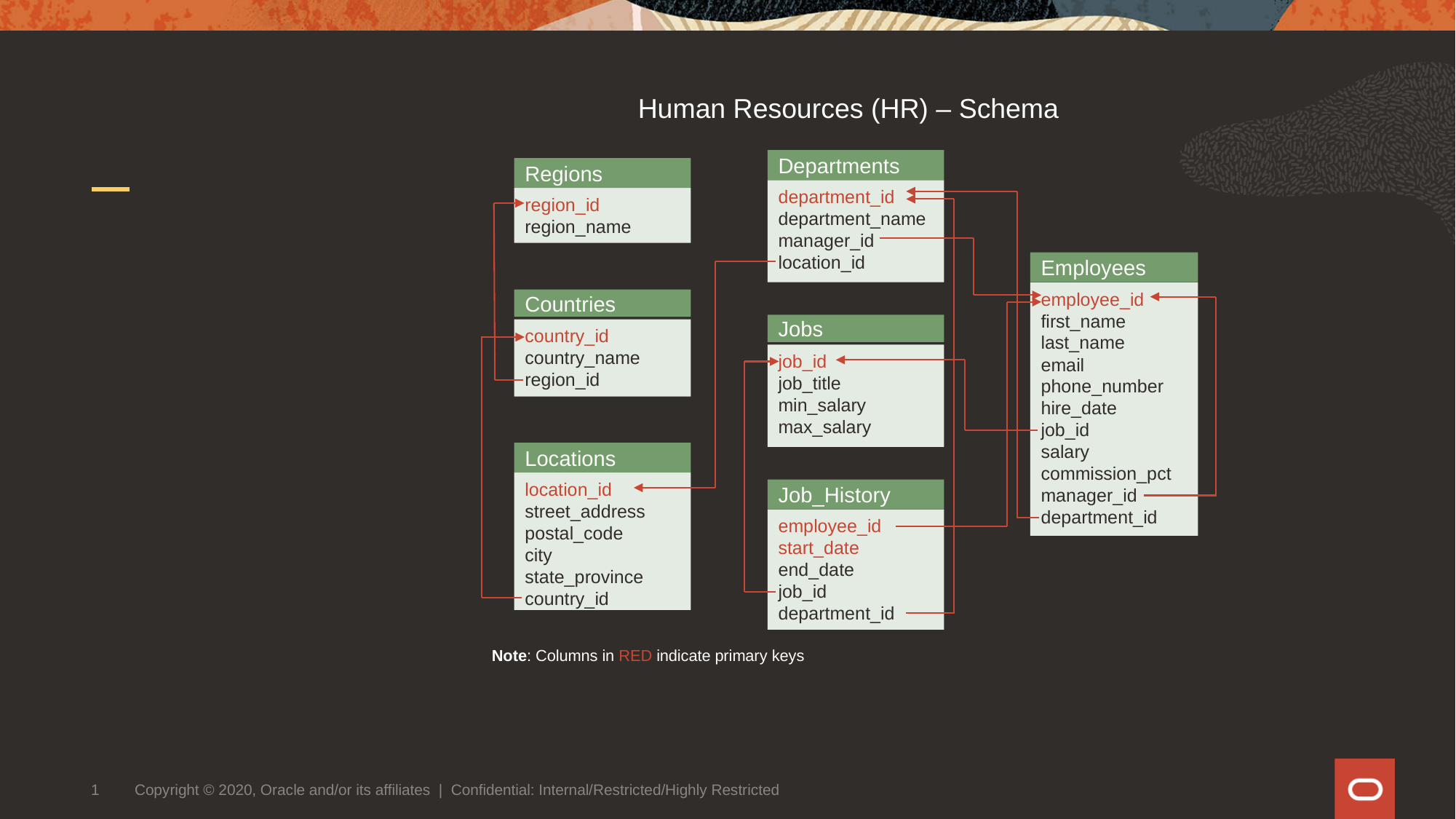

Human Resources (HR) – Schema
Departments
Regions
department_id
department_name
manager_id
location_id
region_id
region_name
Employees
employee_id
first_name
last_name
email
phone_number
hire_date
job_id
salary
commission_pct
manager_id
department_id
Countries
Jobs
country_id
country_name
region_id
job_id
job_title
min_salary
max_salary
Locations
location_id
street_address
postal_code
city
state_province
country_id
Job_History
employee_id
start_date
end_date
job_id
department_id
Note: Columns in RED indicate primary keys
1
Copyright © 2020, Oracle and/or its affiliates  |  Confidential: Internal/Restricted/Highly Restricted